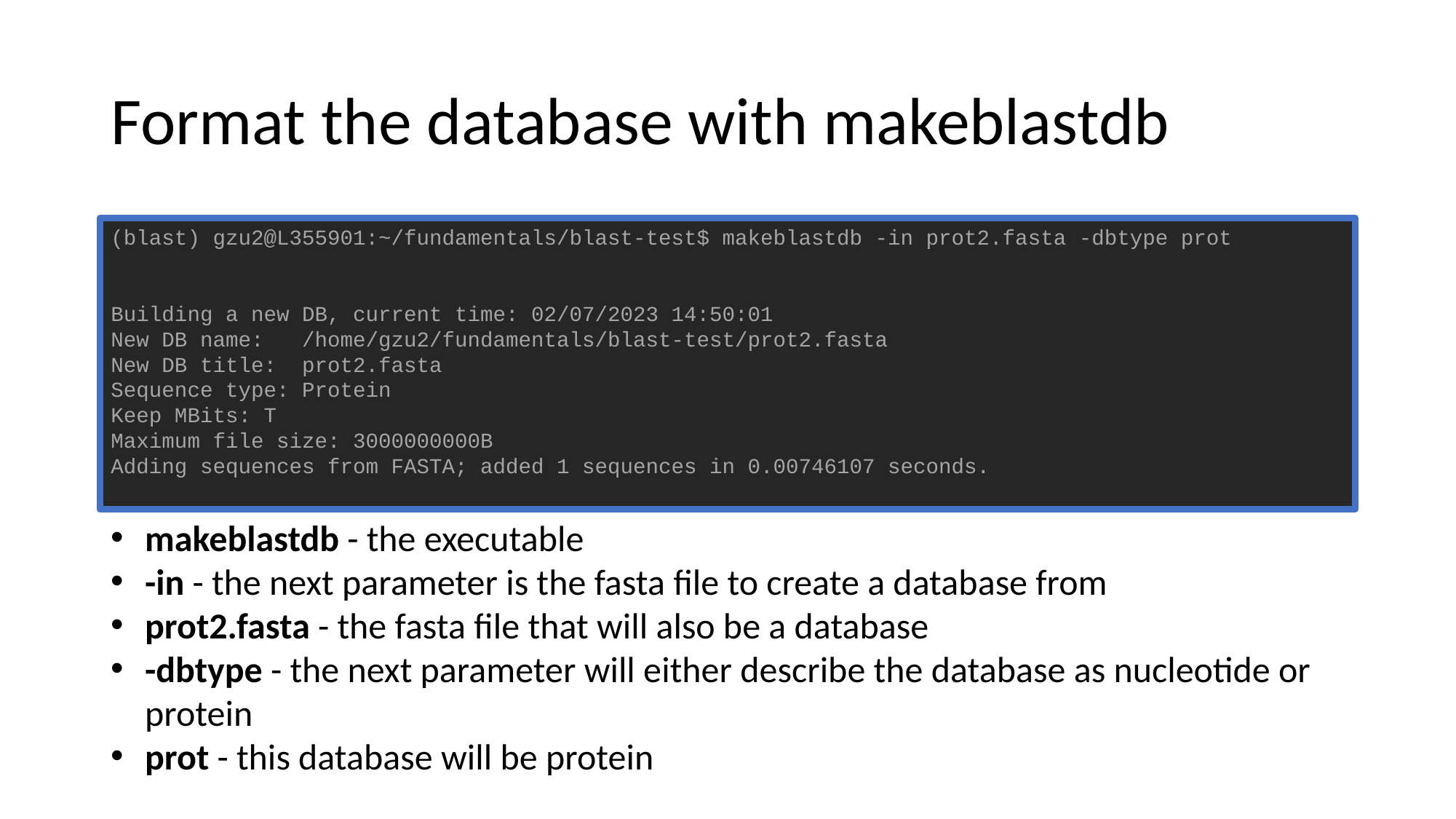

# Format the database with makeblastdb
(blast) gzu2@L355901:~/fundamentals/blast-test$ makeblastdb -in prot2.fasta -dbtype prot

Building a new DB, current time: 02/07/2023 14:50:01
New DB name:   /home/gzu2/fundamentals/blast-test/prot2.fasta
New DB title:  prot2.fasta
Sequence type: Protein
Keep MBits: T
Maximum file size: 3000000000B
Adding sequences from FASTA; added 1 sequences in 0.00746107 seconds.
makeblastdb - the executable
-in - the next parameter is the fasta file to create a database from
prot2.fasta - the fasta file that will also be a database
-dbtype - the next parameter will either describe the database as nucleotide or protein
prot - this database will be protein